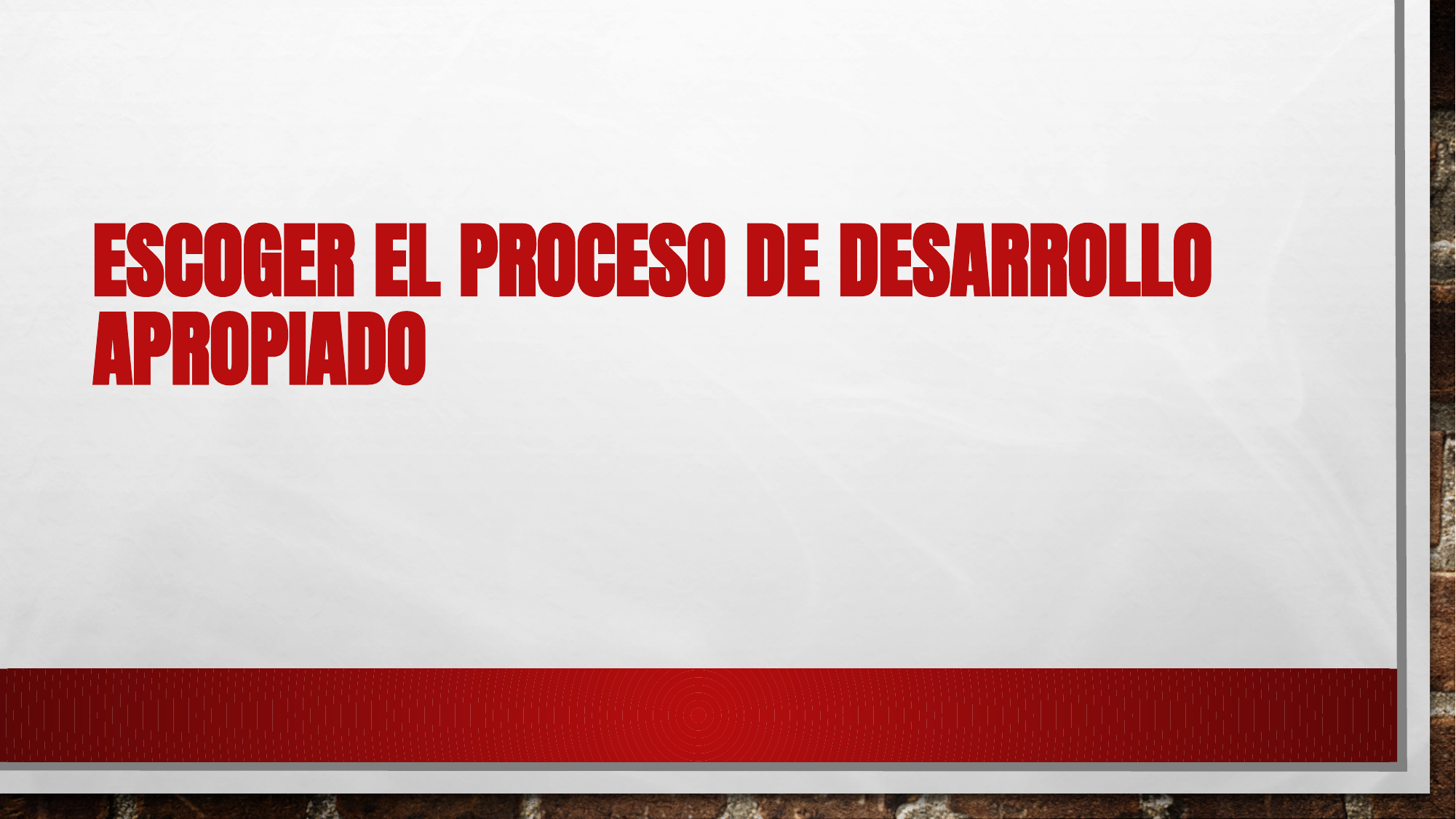

# Escoger el proceso de desarrollo apropiado